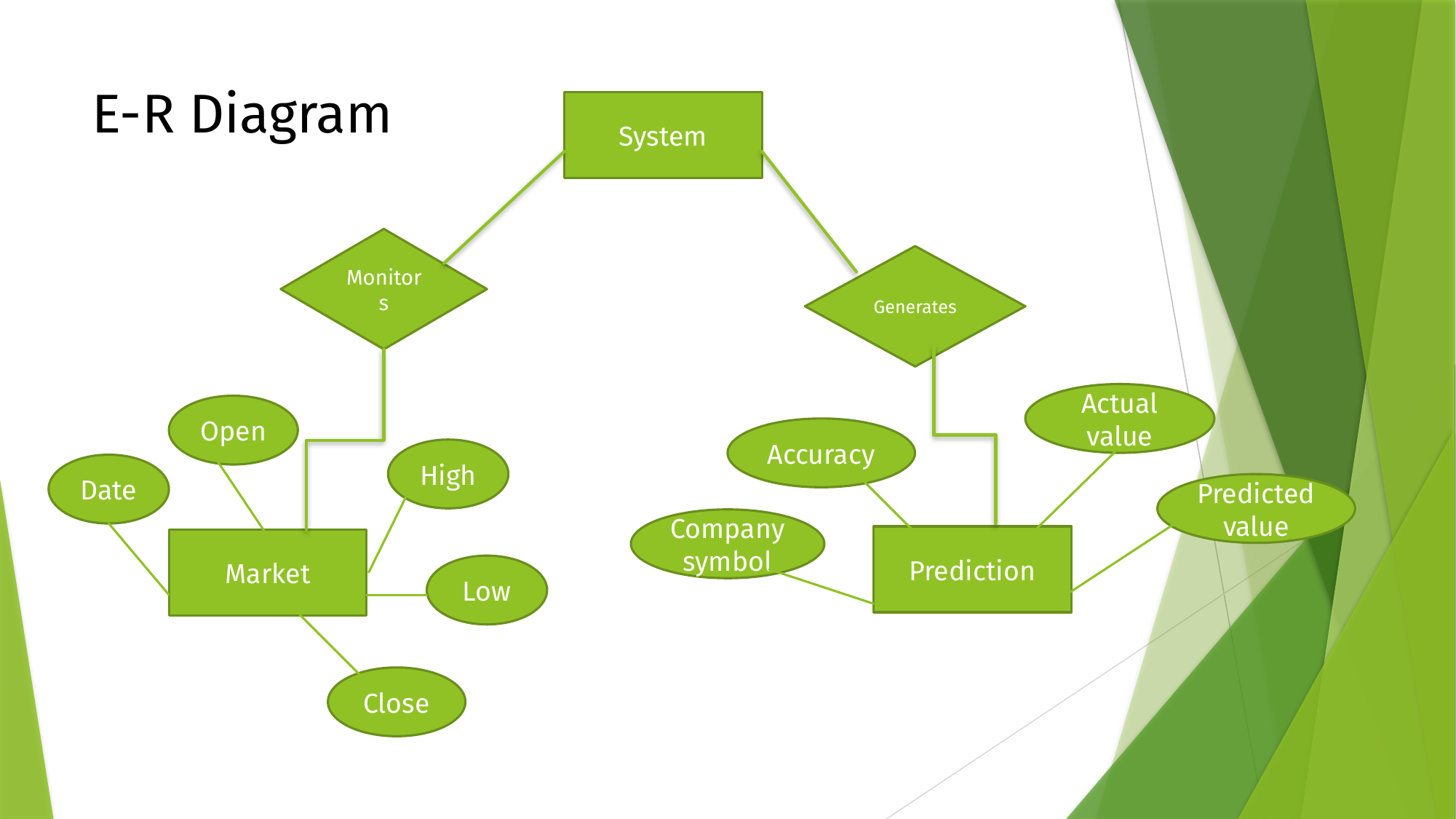

# E-R Diagram
System
Monitors
Generates
Actual value
Open
Accuracy
High
Date
Predicted value
Company symbol
Prediction
Market
Low
Close